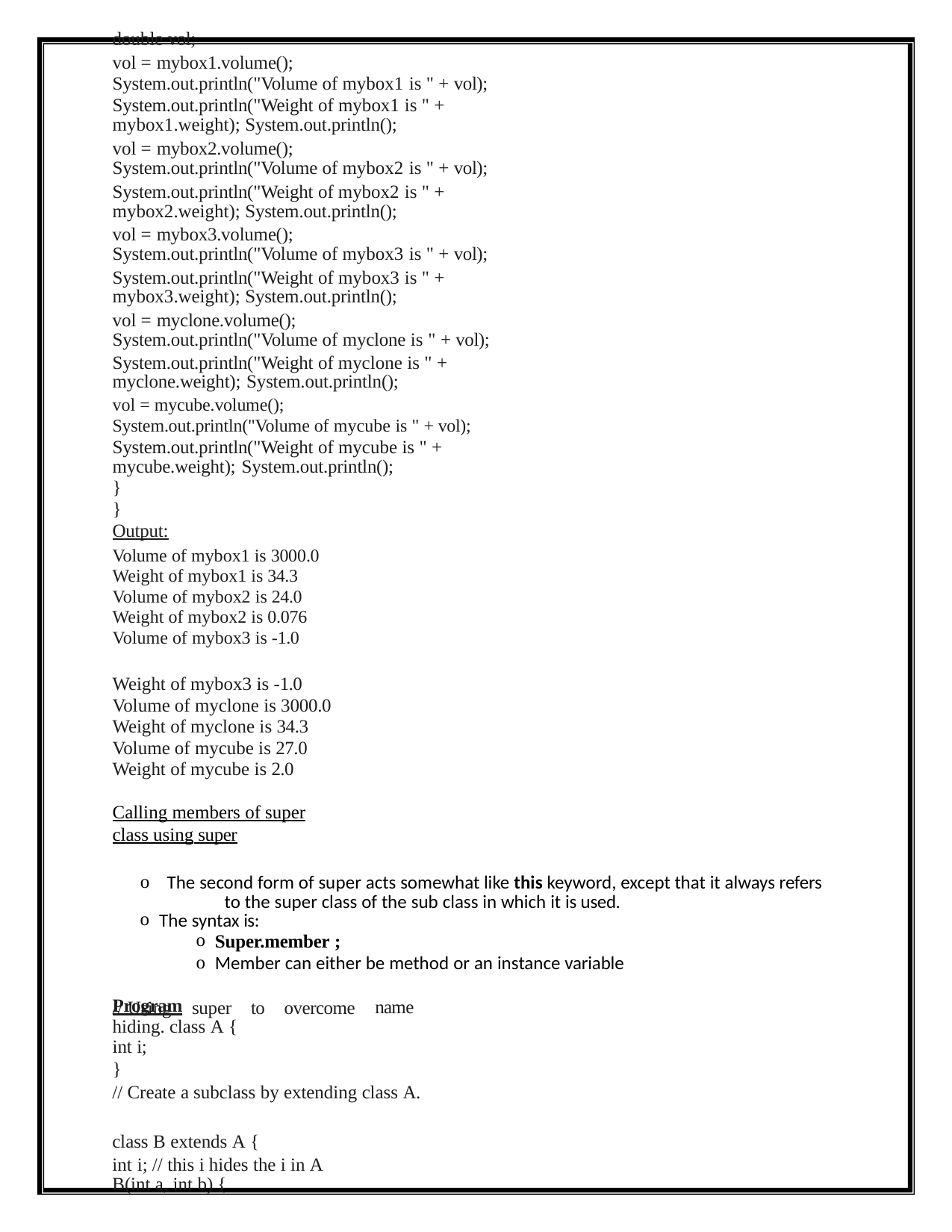

double vol;
vol = mybox1.volume(); System.out.println("Volume of mybox1 is " + vol); System.out.println("Weight of mybox1 is " +
mybox1.weight); System.out.println();
vol = mybox2.volume(); System.out.println("Volume of mybox2 is " + vol);
System.out.println("Weight of mybox2 is " + mybox2.weight); System.out.println();
vol = mybox3.volume(); System.out.println("Volume of mybox3 is " + vol);
System.out.println("Weight of mybox3 is " + mybox3.weight); System.out.println();
vol = myclone.volume(); System.out.println("Volume of myclone is " + vol);
System.out.println("Weight of myclone is " + myclone.weight); System.out.println();
vol = mycube.volume(); System.out.println("Volume of mycube is " + vol); System.out.println("Weight of mycube is " +
mycube.weight); System.out.println();
}
}
Output:
Volume of mybox1 is 3000.0 Weight of mybox1 is 34.3 Volume of mybox2 is 24.0 Weight of mybox2 is 0.076 Volume of mybox3 is -1.0

Weight of mybox3 is -1.0 Volume of myclone is 3000.0 Weight of myclone is 34.3 Volume of mycube is 27.0 Weight of mycube is 2.0
Calling members of super class using super

The second form of super acts somewhat like this keyword, except that it always refers 	to the super class of the sub class in which it is used.
The syntax is:
Super.member ;
Member can either be method or an instance variable
Program

// Using	super	to	overcome hiding. class A {
int i;
}
name
// Create a subclass by extending class A.

class B extends A {
int i; // this i hides the i in A B(int a, int b) {